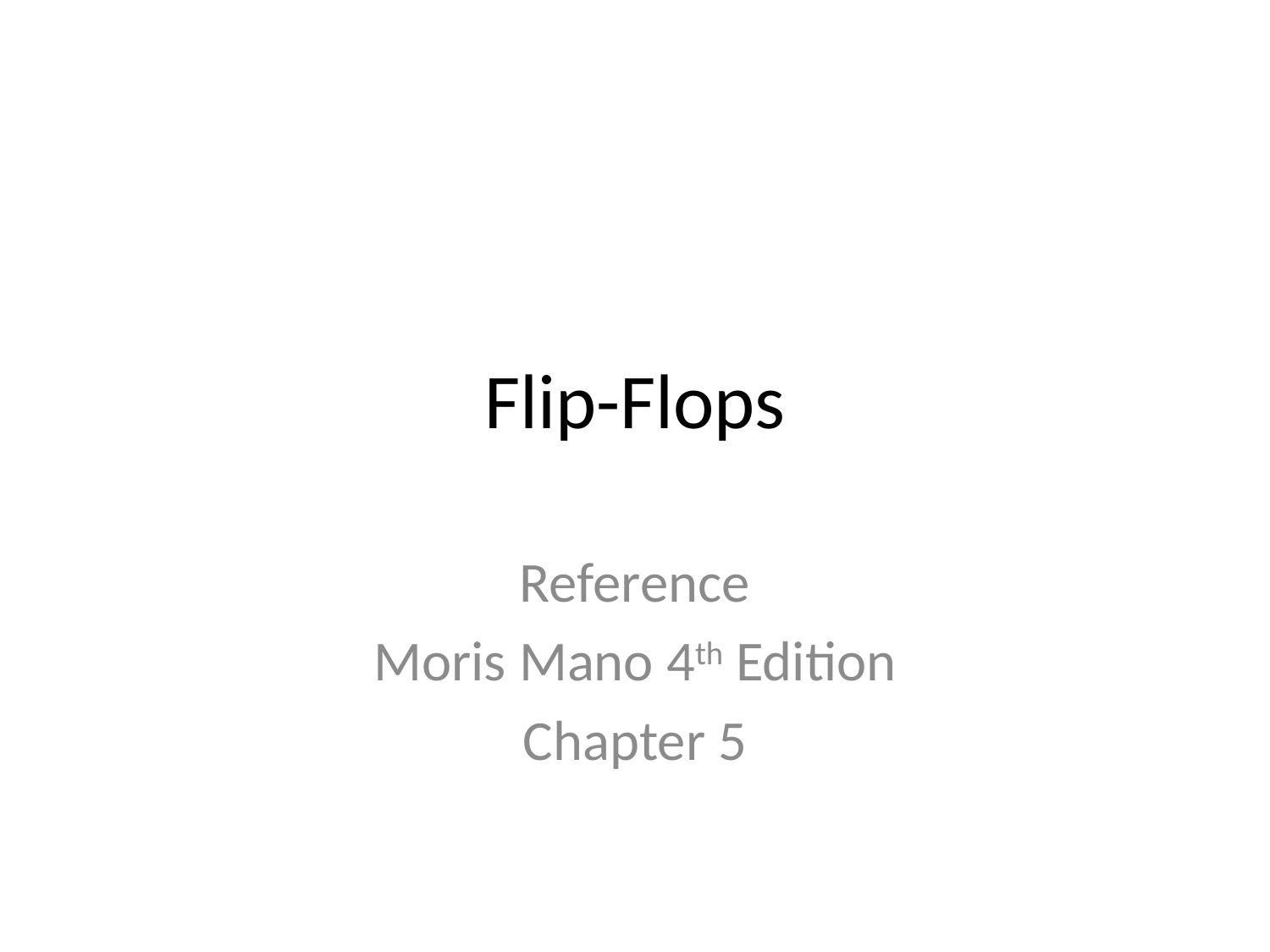

# Flip-Flops
Reference
Moris Mano 4th Edition
Chapter 5